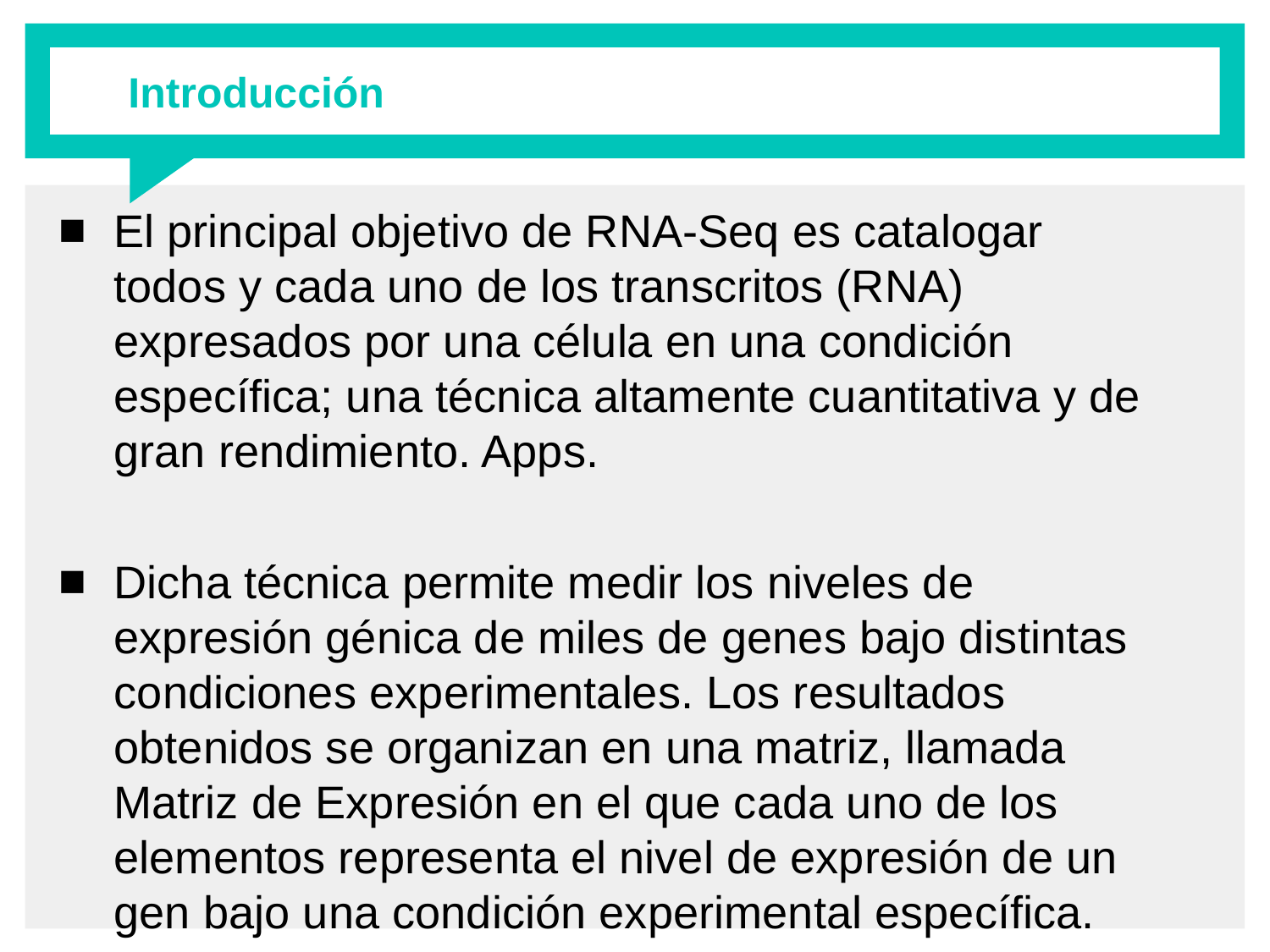

# Introducción
El principal objetivo de RNA-Seq es catalogar todos y cada uno de los transcritos (RNA) expresados por una célula en una condición específica; una técnica altamente cuantitativa y de gran rendimiento. Apps.

Dicha técnica permite medir los niveles de expresión génica de miles de genes bajo distintas condiciones experimentales. Los resultados obtenidos se organizan en una matriz, llamada Matriz de Expresión en el que cada uno de los elementos representa el nivel de expresión de un gen bajo una condición experimental específica.